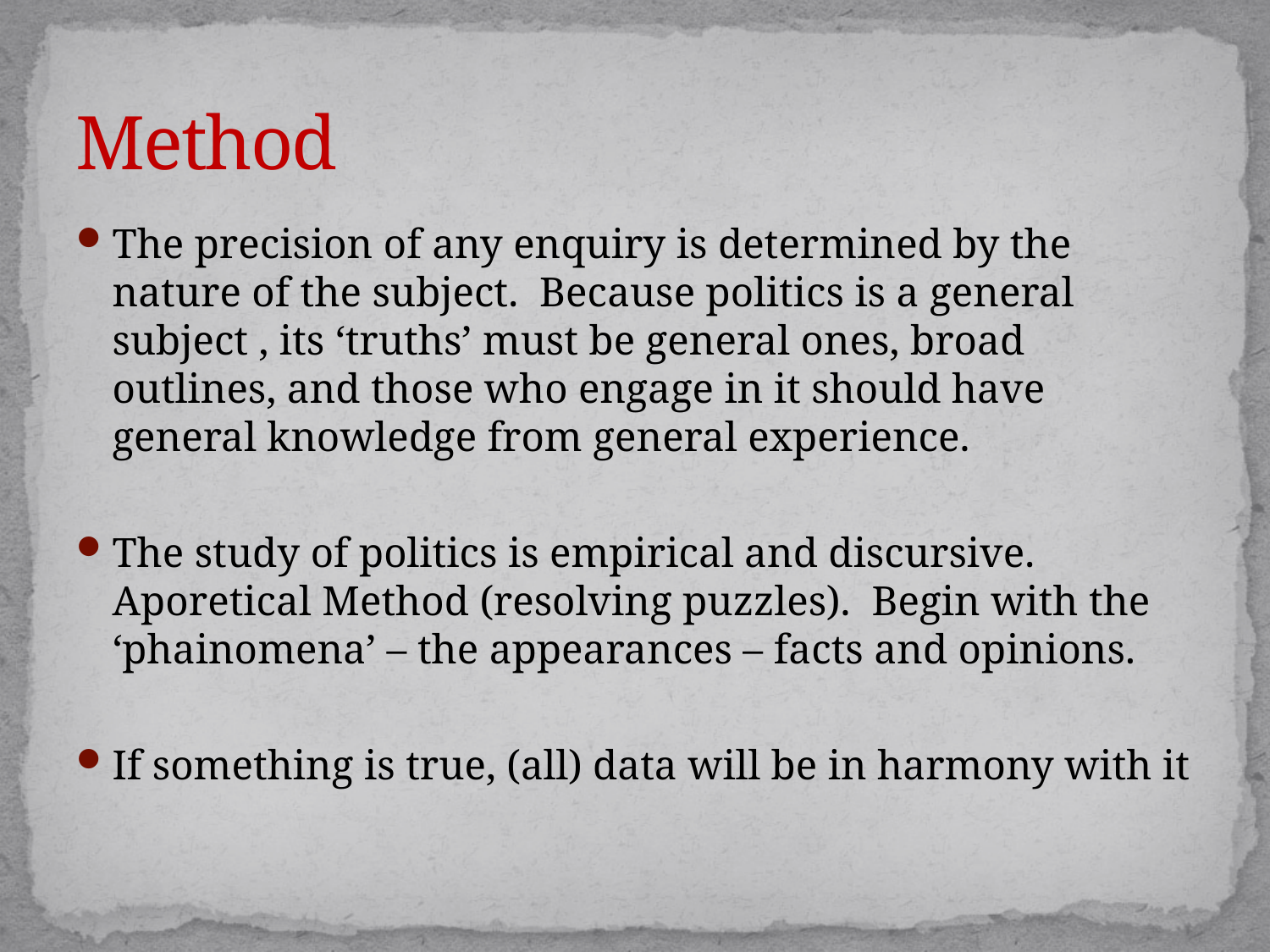

# Method
The precision of any enquiry is determined by the nature of the subject.  Because politics is a general subject , its ‘truths’ must be general ones, broad outlines, and those who engage in it should have general knowledge from general experience.

The study of politics is empirical and discursive. Aporetical Method (resolving puzzles).  Begin with the ‘phainomena’ – the appearances – facts and opinions.

If something is true, (all) data will be in harmony with it